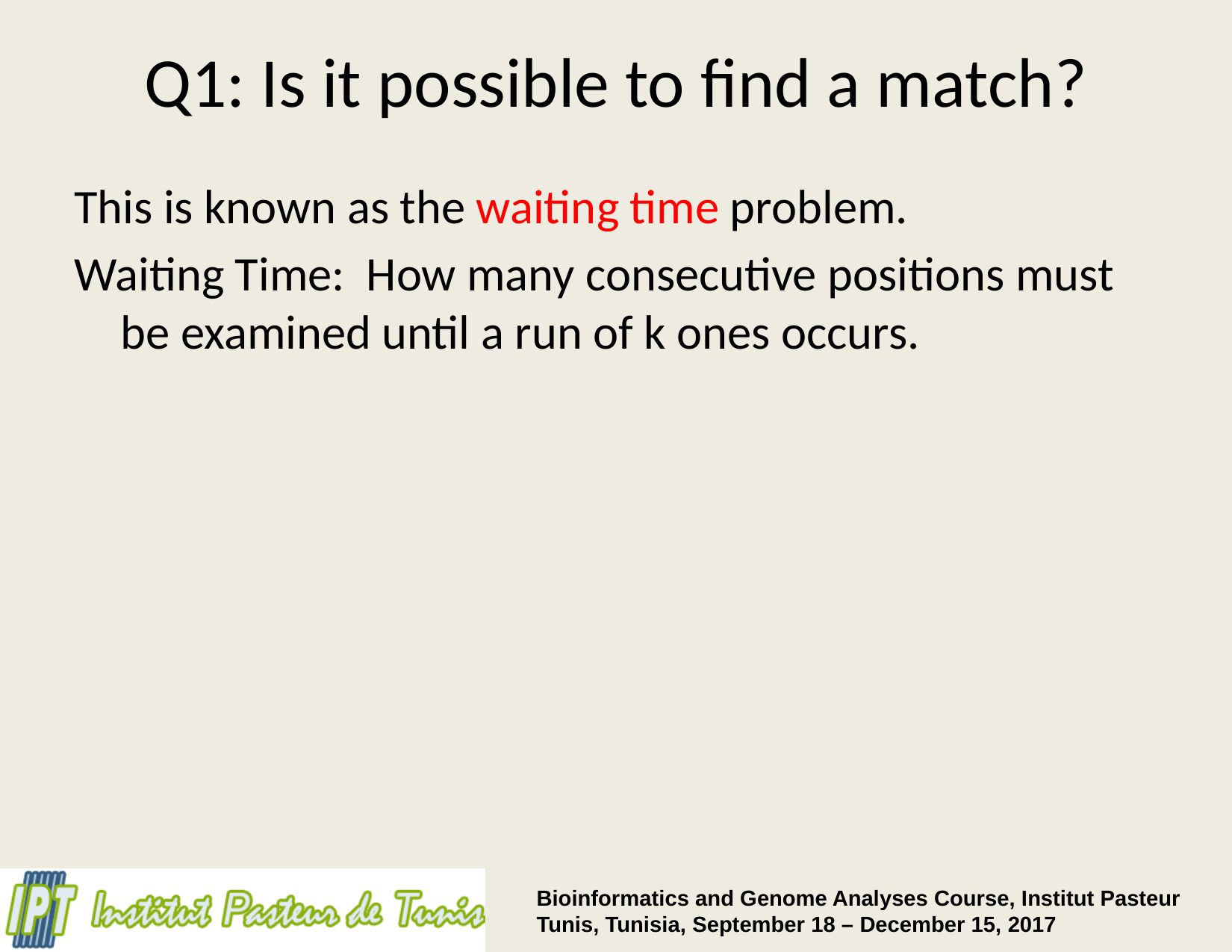

# Q1: Is it possible to find a match?
This is known as the waiting time problem.
Waiting Time:  How many consecutive positions must be examined until a run of k ones occurs.